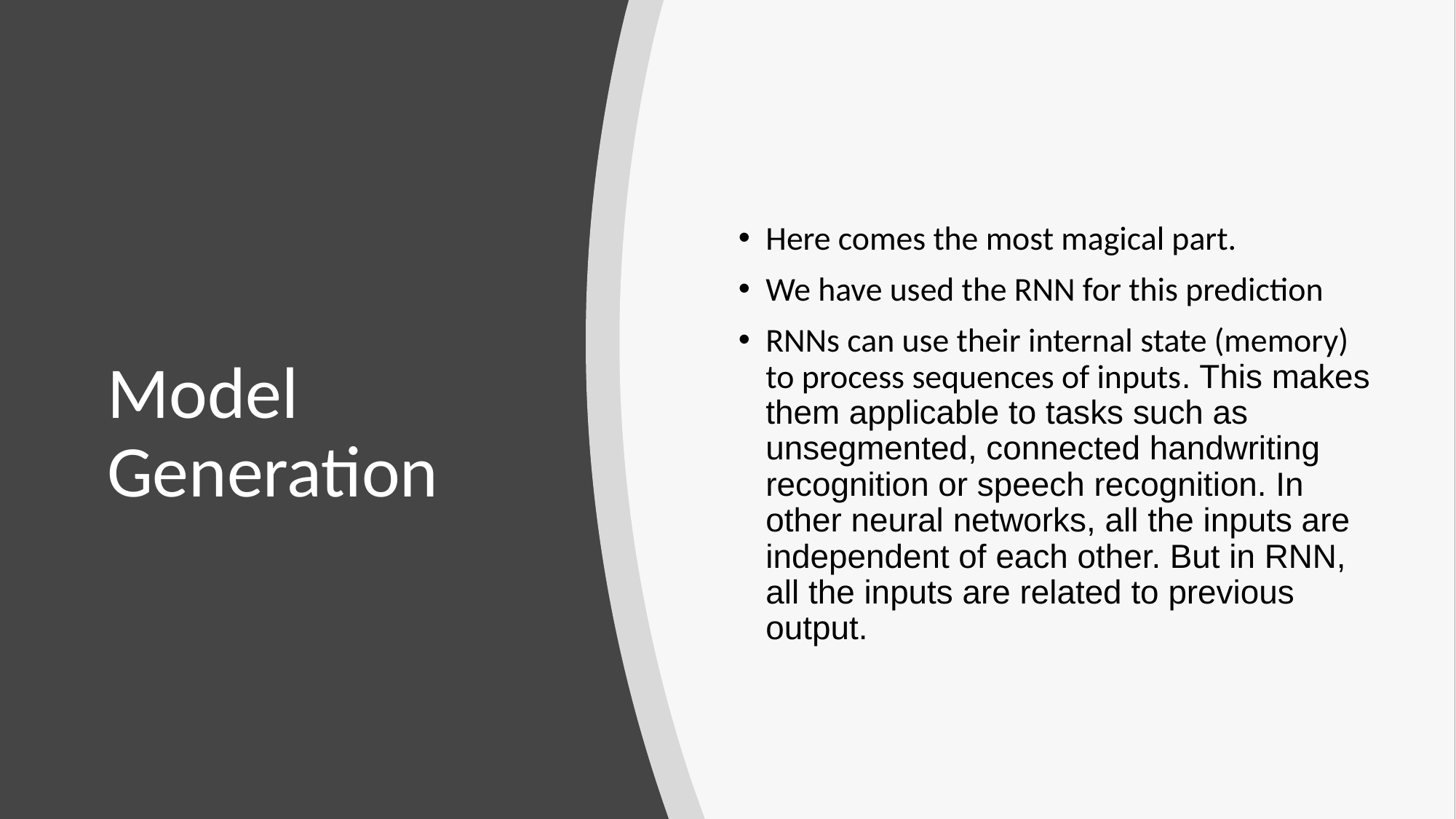

Here comes the most magical part.
We have used the RNN for this prediction
RNNs can use their internal state (memory) to process sequences of inputs. This makes them applicable to tasks such as unsegmented, connected handwriting recognition or speech recognition. In other neural networks, all the inputs are independent of each other. But in RNN, all the inputs are related to previous output.
# Model Generation